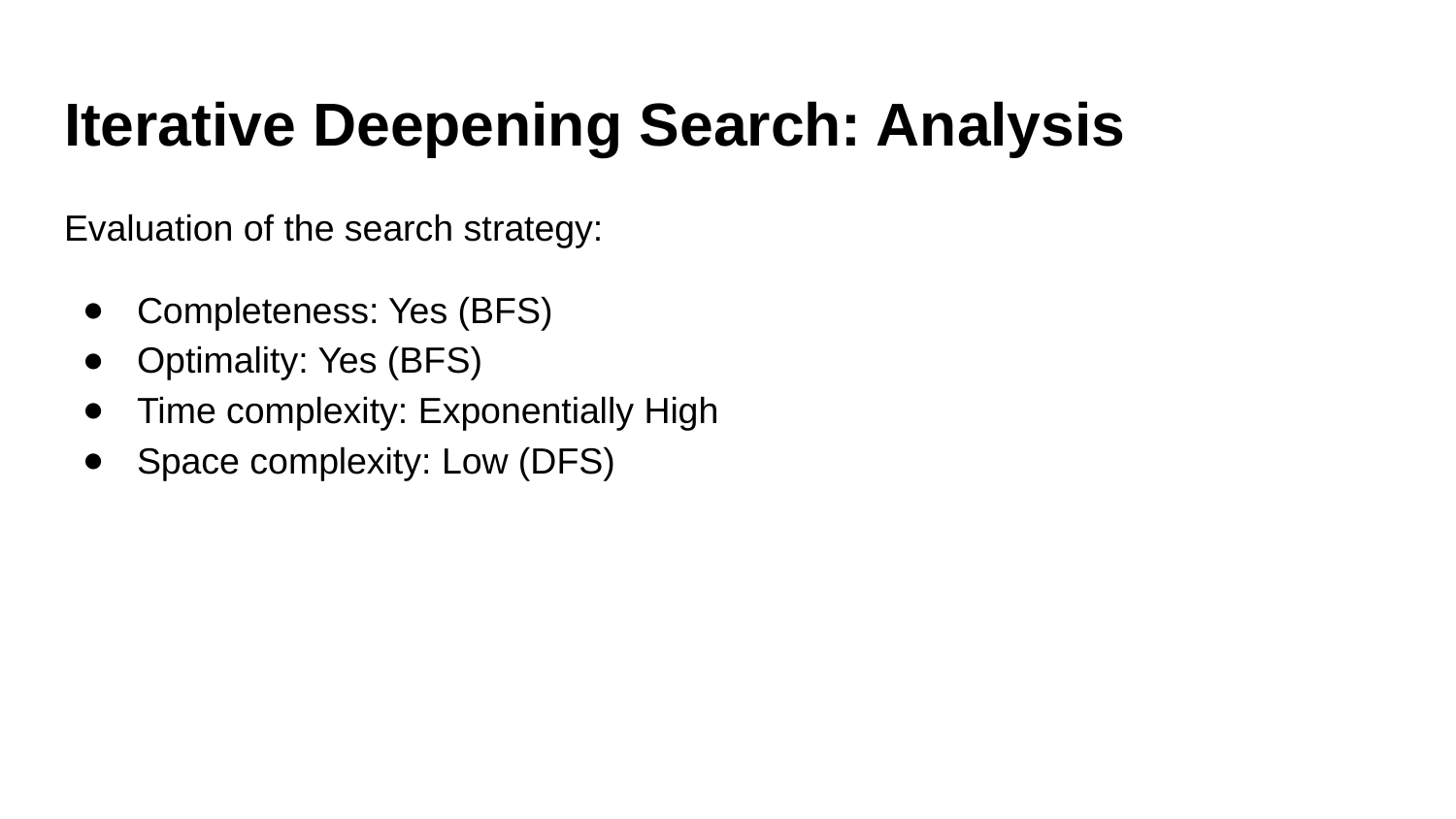

# Iterative Deepening Search: Analysis
Evaluation of the search strategy:
Completeness: Yes (BFS)
Optimality: Yes (BFS)
Time complexity: Exponentially High
Space complexity: Low (DFS)